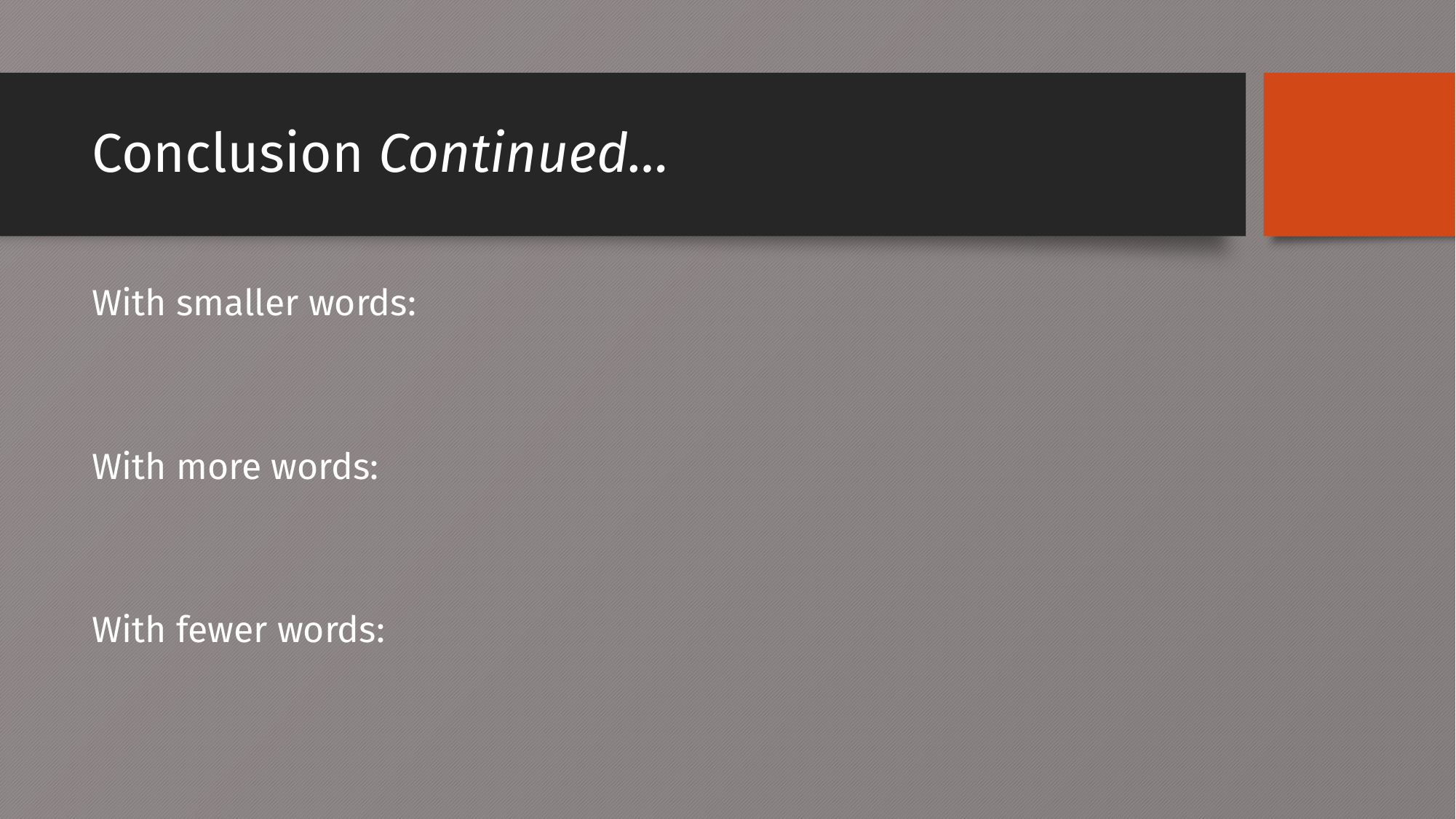

# Conclusion Continued…
With smaller words:

With more words:

With fewer words: